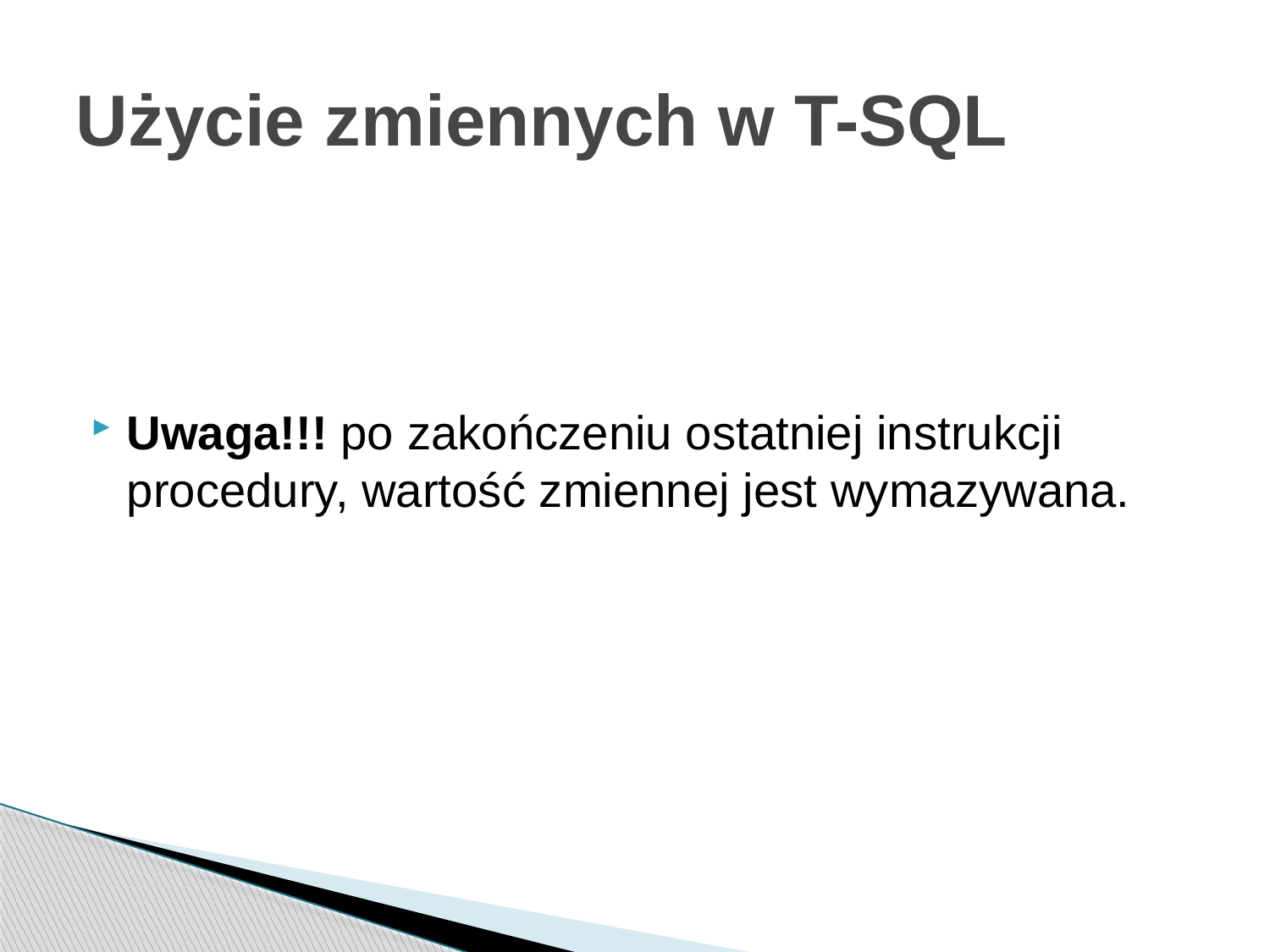

# Użycie zmiennych w T-SQL
Uwaga!!! po zakończeniu ostatniej instrukcji procedury, wartość zmiennej jest wymazywana.